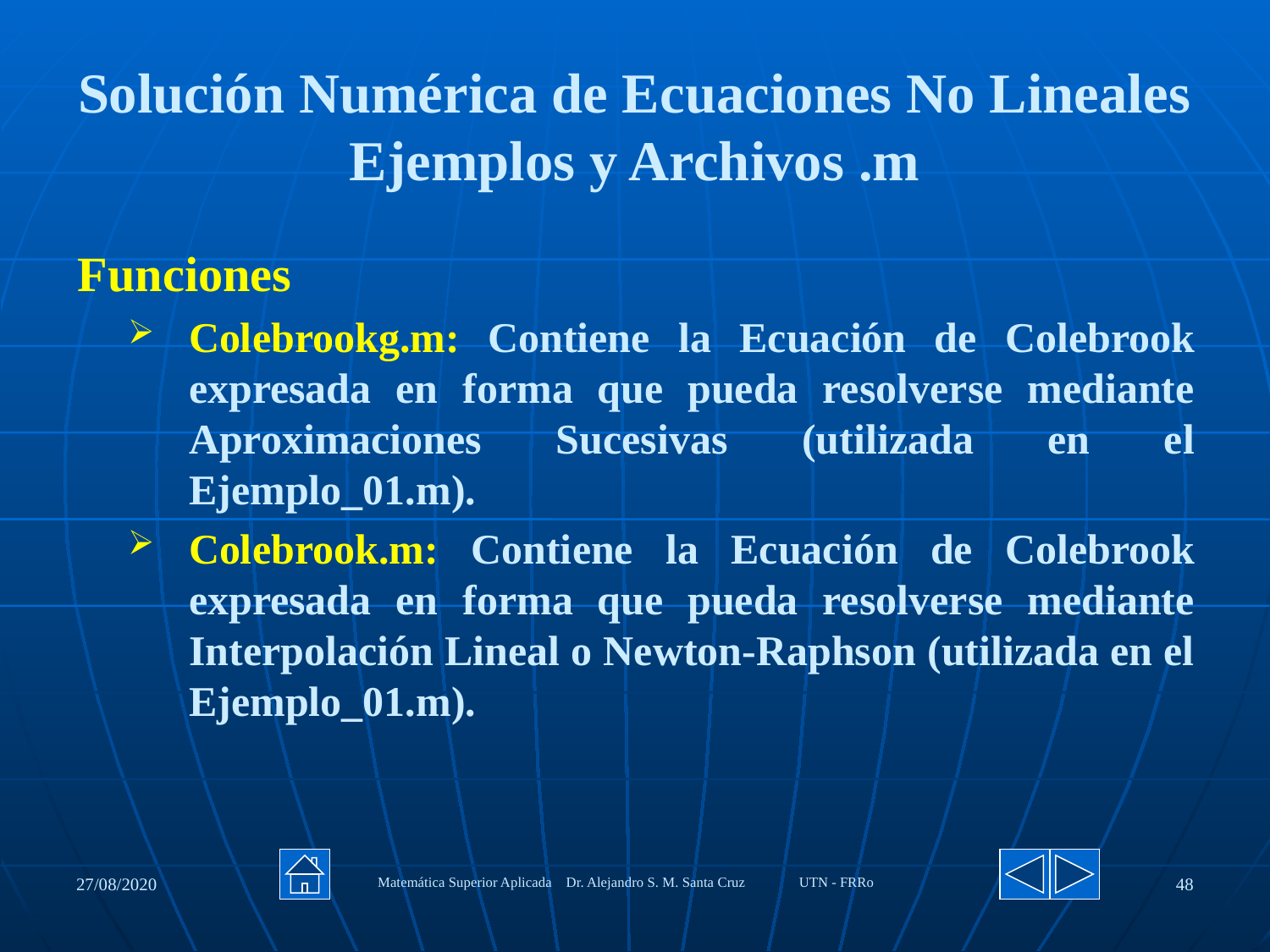

Solución Numérica de Ecuaciones No Lineales
Ejemplos y Archivos .m
Funciones
Colebrookg.m: Contiene la Ecuación de Colebrook expresada en forma que pueda resolverse mediante Aproximaciones Sucesivas (utilizada en el Ejemplo_01.m).
Colebrook.m: Contiene la Ecuación de Colebrook expresada en forma que pueda resolverse mediante Interpolación Lineal o Newton-Raphson (utilizada en el Ejemplo_01.m).

27/08/2020
Matemática Superior Aplicada    Dr. Alejandro S. M. Santa Cruz               UTN - FRRo
48